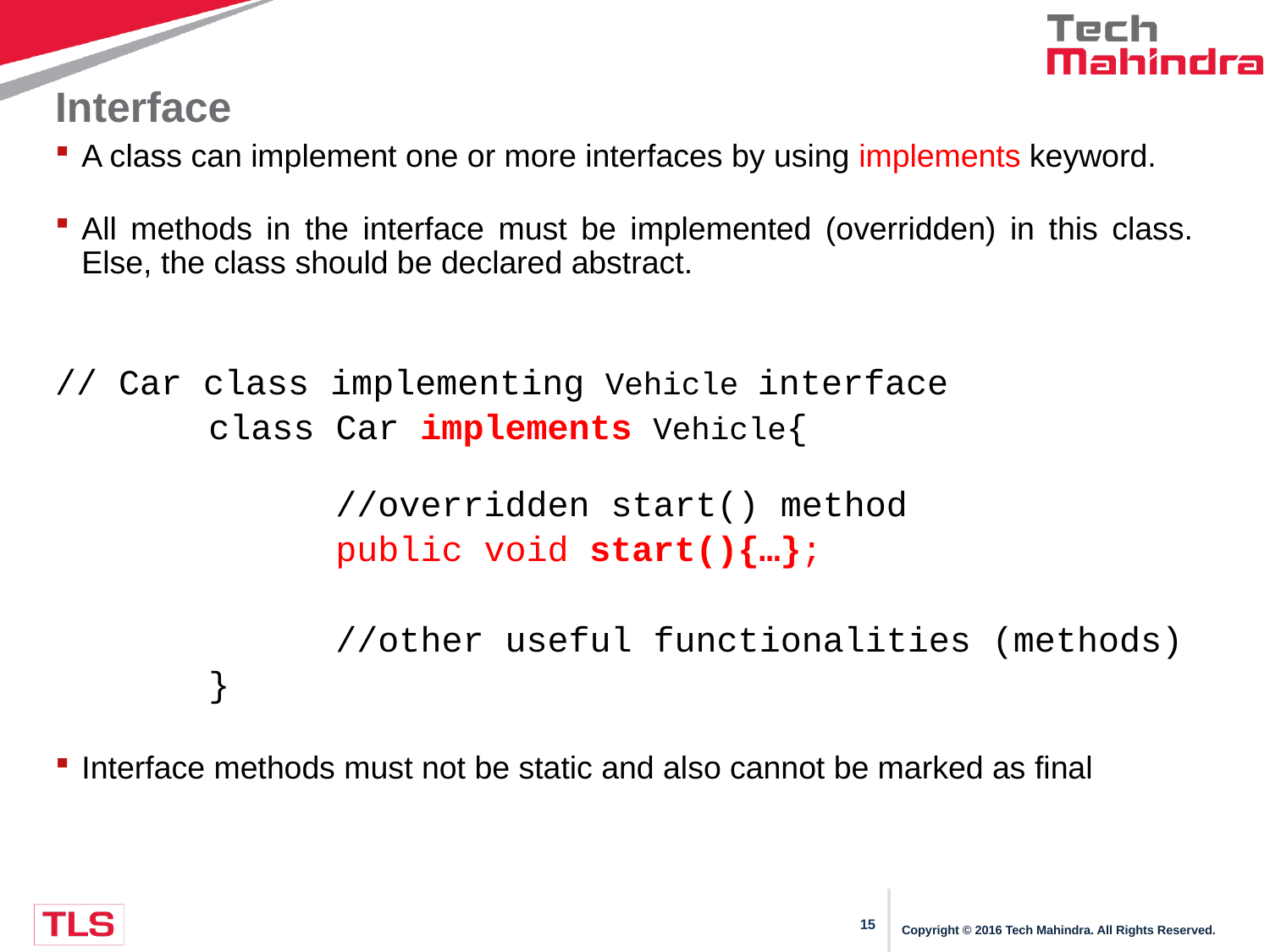

# Interface
A class can implement one or more interfaces by using implements keyword.

All methods in the interface must be implemented (overridden) in this class. Else, the class should be declared abstract.

// Car class implementing Vehicle interface
		class Car implements Vehicle{

			//overridden start() method
			public void start(){…};

			//other useful functionalities (methods)
		}

Interface methods must not be static and also cannot be marked as final
Copyright © 2016 Tech Mahindra. All Rights Reserved.